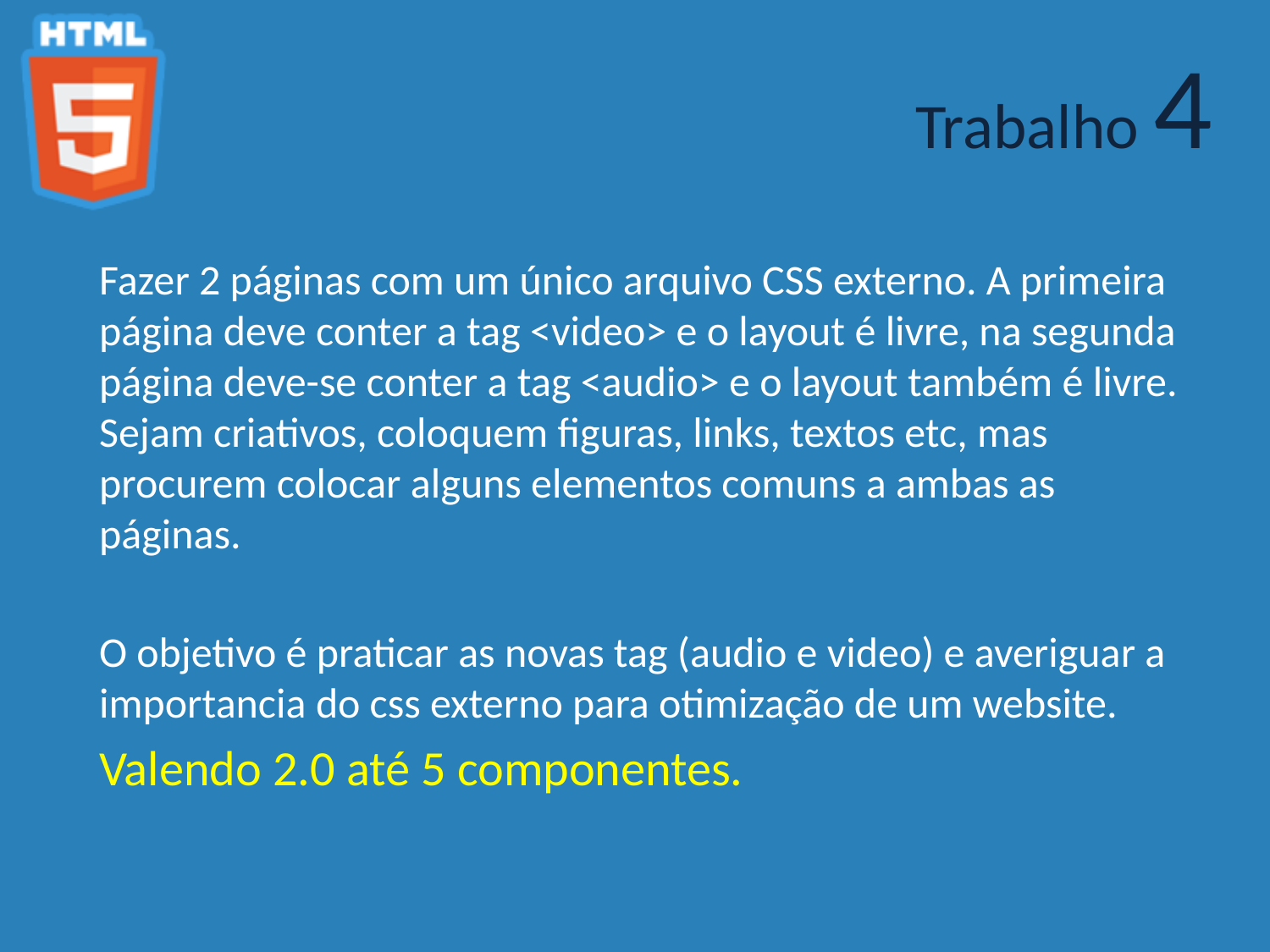

Trabalho 4
Fazer 2 páginas com um único arquivo CSS externo. A primeira página deve conter a tag <video> e o layout é livre, na segunda página deve-se conter a tag <audio> e o layout também é livre. Sejam criativos, coloquem figuras, links, textos etc, mas procurem colocar alguns elementos comuns a ambas as páginas.

O objetivo é praticar as novas tag (audio e video) e averiguar a importancia do css externo para otimização de um website.
Valendo 2.0 até 5 componentes.